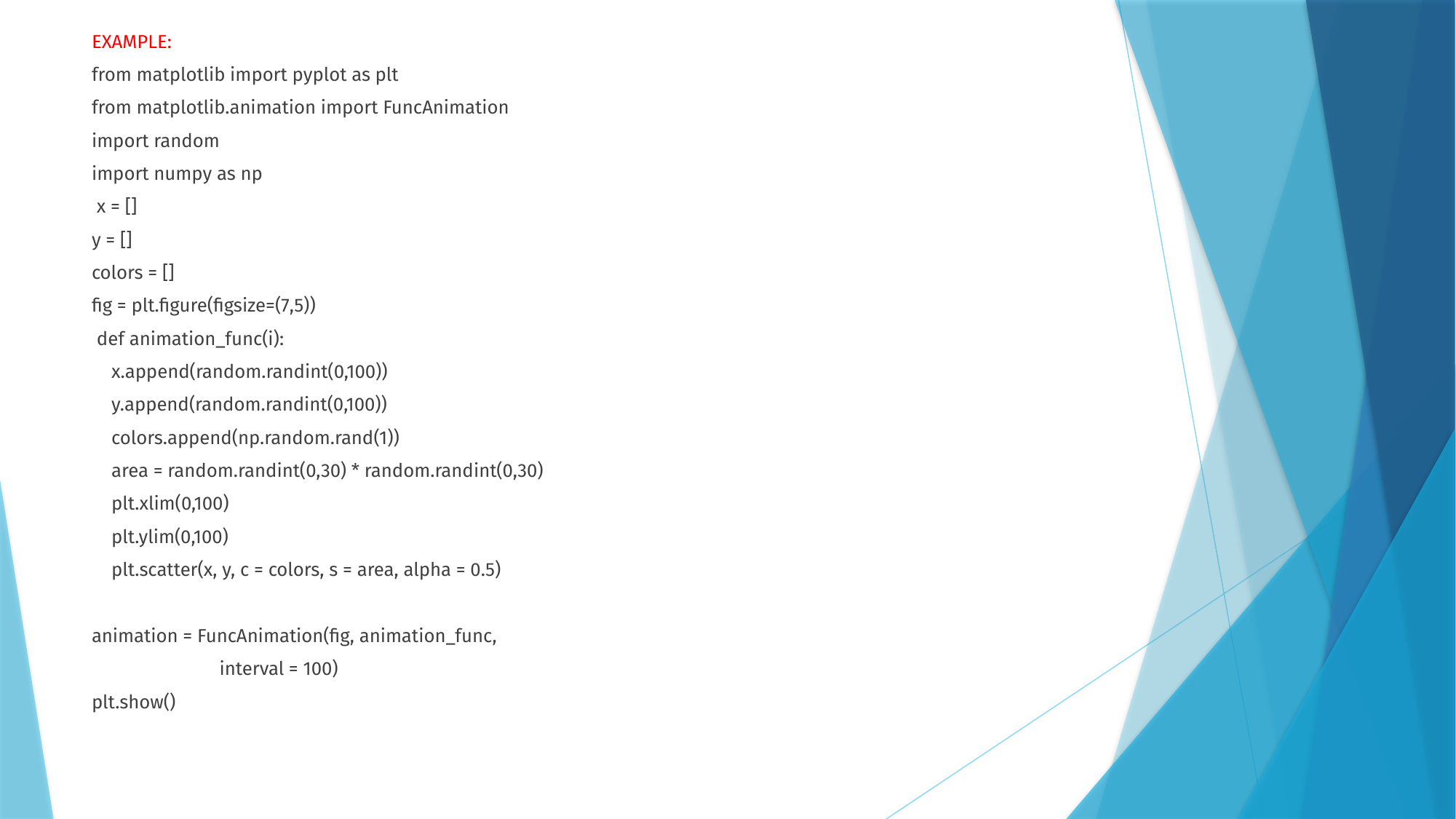

EXAMPLE:
from matplotlib import pyplot as plt
from matplotlib.animation import FuncAnimation
import random
import numpy as np
 x = []
y = []
colors = []
fig = plt.figure(figsize=(7,5))
 def animation_func(i):
    x.append(random.randint(0,100))
    y.append(random.randint(0,100))
    colors.append(np.random.rand(1))
    area = random.randint(0,30) * random.randint(0,30)
    plt.xlim(0,100)
    plt.ylim(0,100)
    plt.scatter(x, y, c = colors, s = area, alpha = 0.5)

animation = FuncAnimation(fig, animation_func,
                          interval = 100)
plt.show()